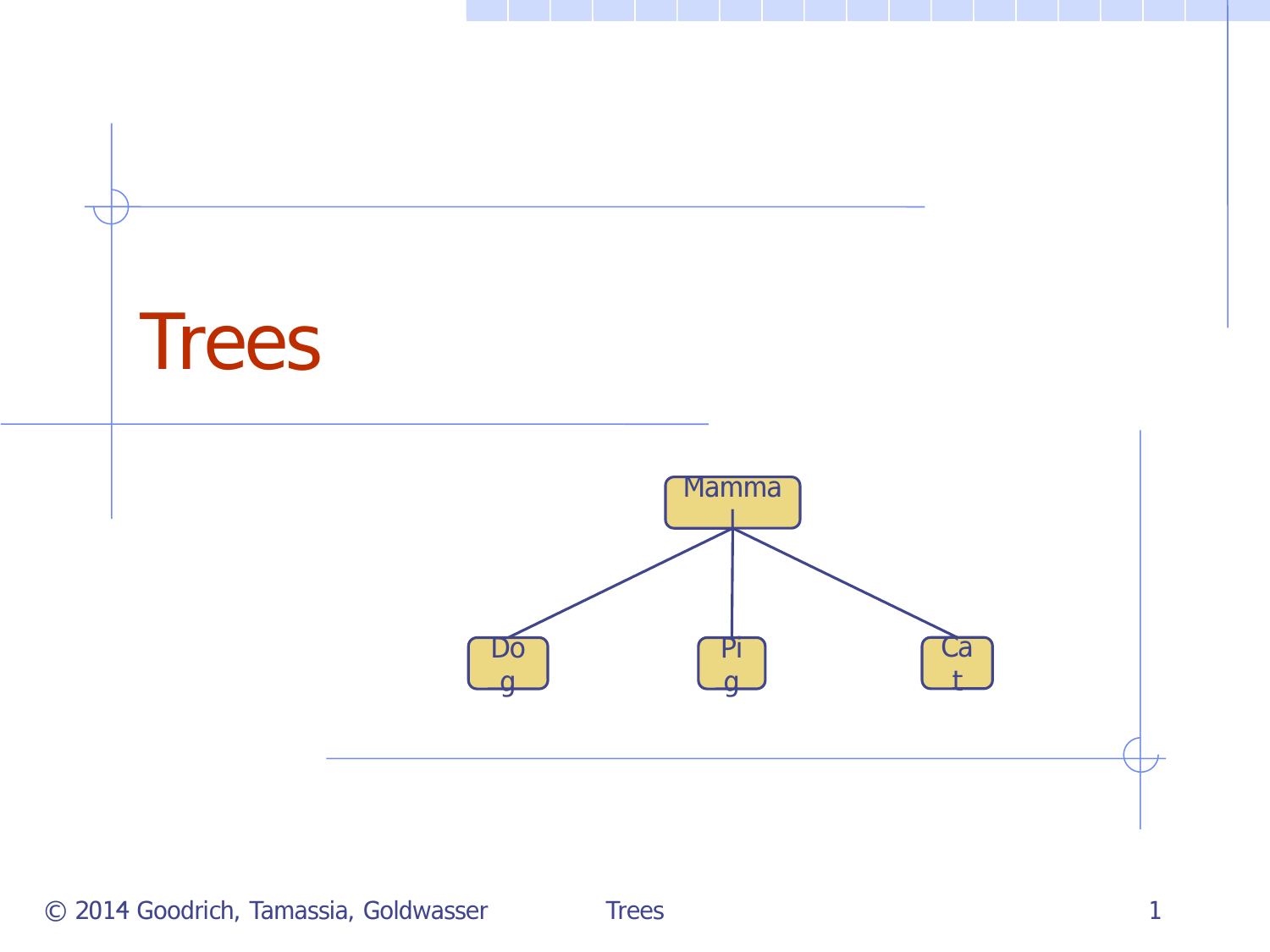

# Trees

Mammal
Cat
Dog
Pig
© 2014 Goodrich, Tamassia, Goldwasser
Trees
1